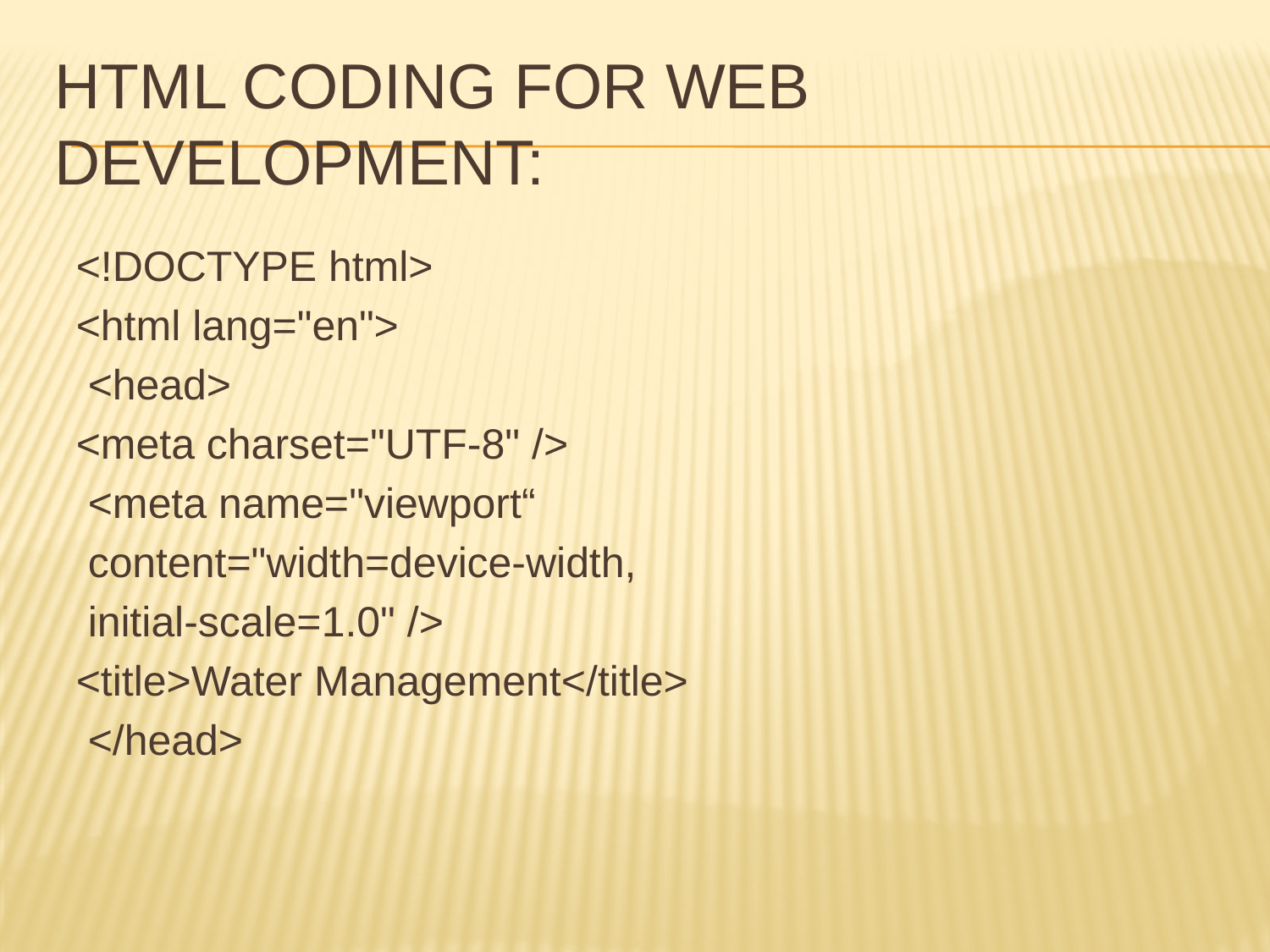

# Html coding for web development:
<!DOCTYPE html>
<html lang="en">
 <head>
<meta charset="UTF-8" />
 <meta name="viewport“
 content="width=device-width,
 initial-scale=1.0" />
<title>Water Management</title>
 </head>